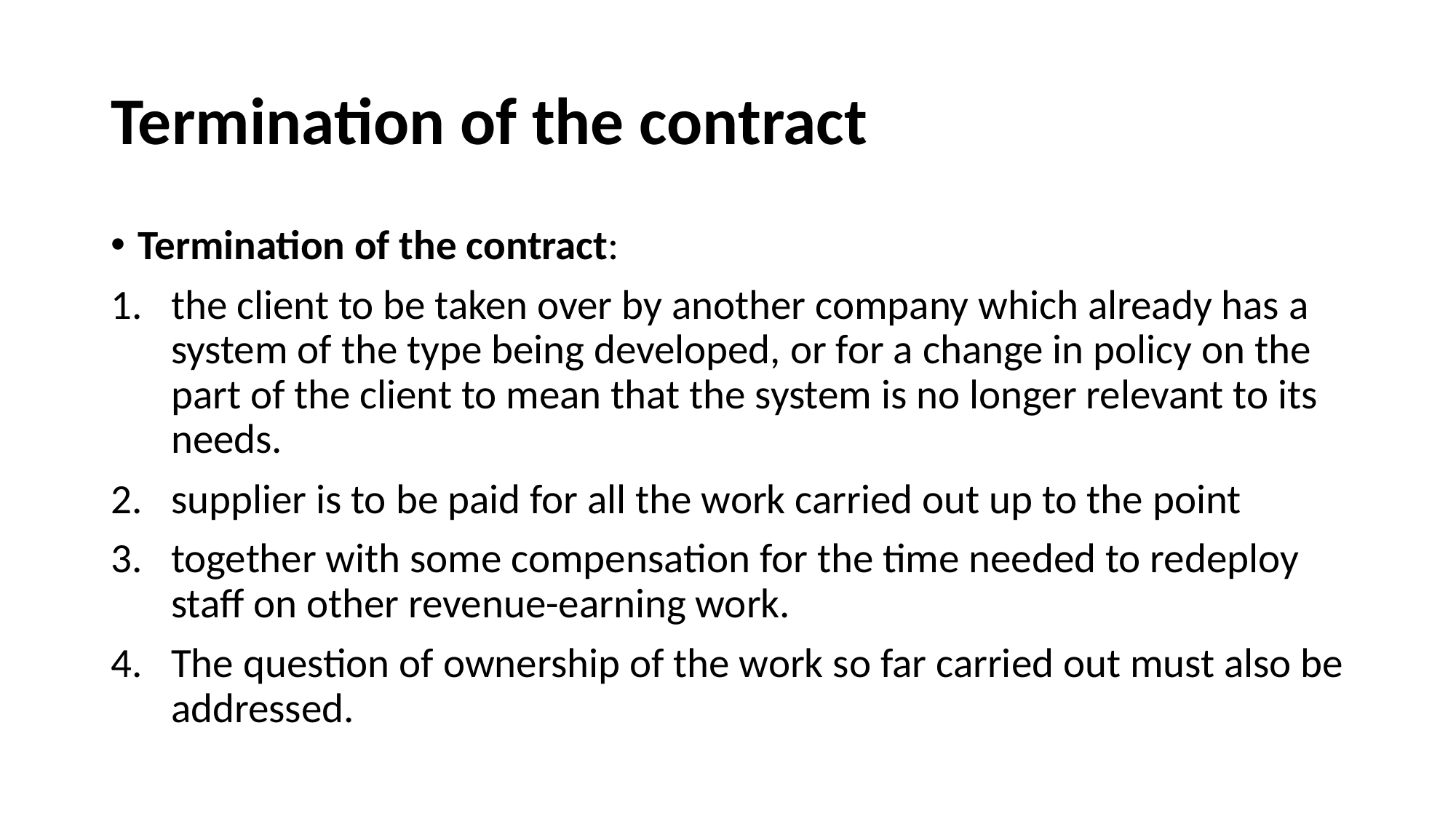

# Termination of the contract
Termination of the contract:
the client to be taken over by another company which already has a system of the type being developed, or for a change in policy on the part of the client to mean that the system is no longer relevant to its needs.
supplier is to be paid for all the work carried out up to the point
together with some compensation for the time needed to redeploy staff on other revenue-earning work.
The question of ownership of the work so far carried out must also be addressed.